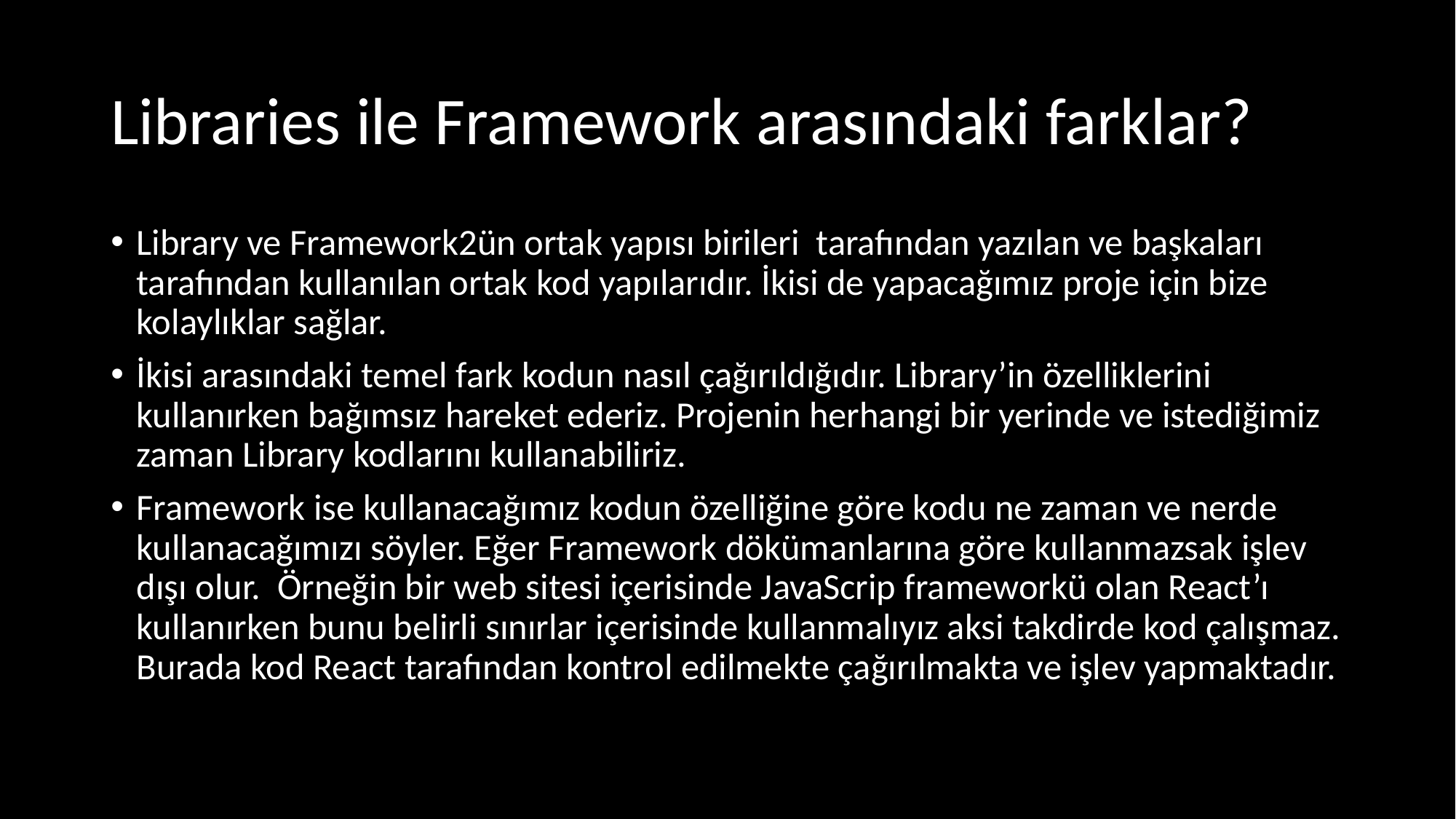

# Libraries ile Framework arasındaki farklar?
Library ve Framework2ün ortak yapısı birileri  tarafından yazılan ve başkaları tarafından kullanılan ortak kod yapılarıdır. İkisi de yapacağımız proje için bize kolaylıklar sağlar.
İkisi arasındaki temel fark kodun nasıl çağırıldığıdır. Library’in özelliklerini kullanırken bağımsız hareket ederiz. Projenin herhangi bir yerinde ve istediğimiz zaman Library kodlarını kullanabiliriz.
Framework ise kullanacağımız kodun özelliğine göre kodu ne zaman ve nerde kullanacağımızı söyler. Eğer Framework dökümanlarına göre kullanmazsak işlev dışı olur.  Örneğin bir web sitesi içerisinde JavaScrip frameworkü olan React’ı kullanırken bunu belirli sınırlar içerisinde kullanmalıyız aksi takdirde kod çalışmaz. Burada kod React tarafından kontrol edilmekte çağırılmakta ve işlev yapmaktadır.